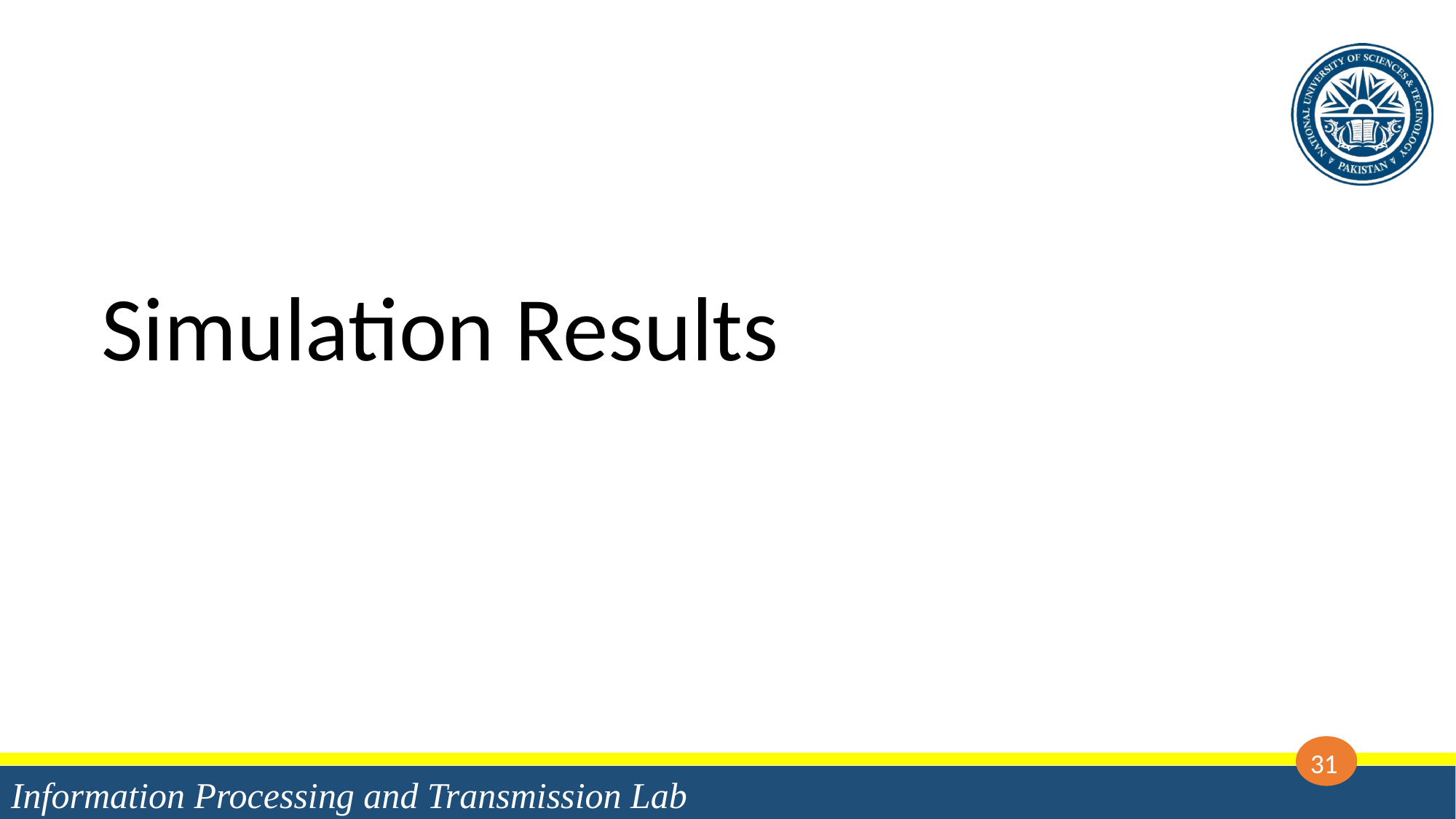

Simulation Results

31
Information Processing and Transmission Lab